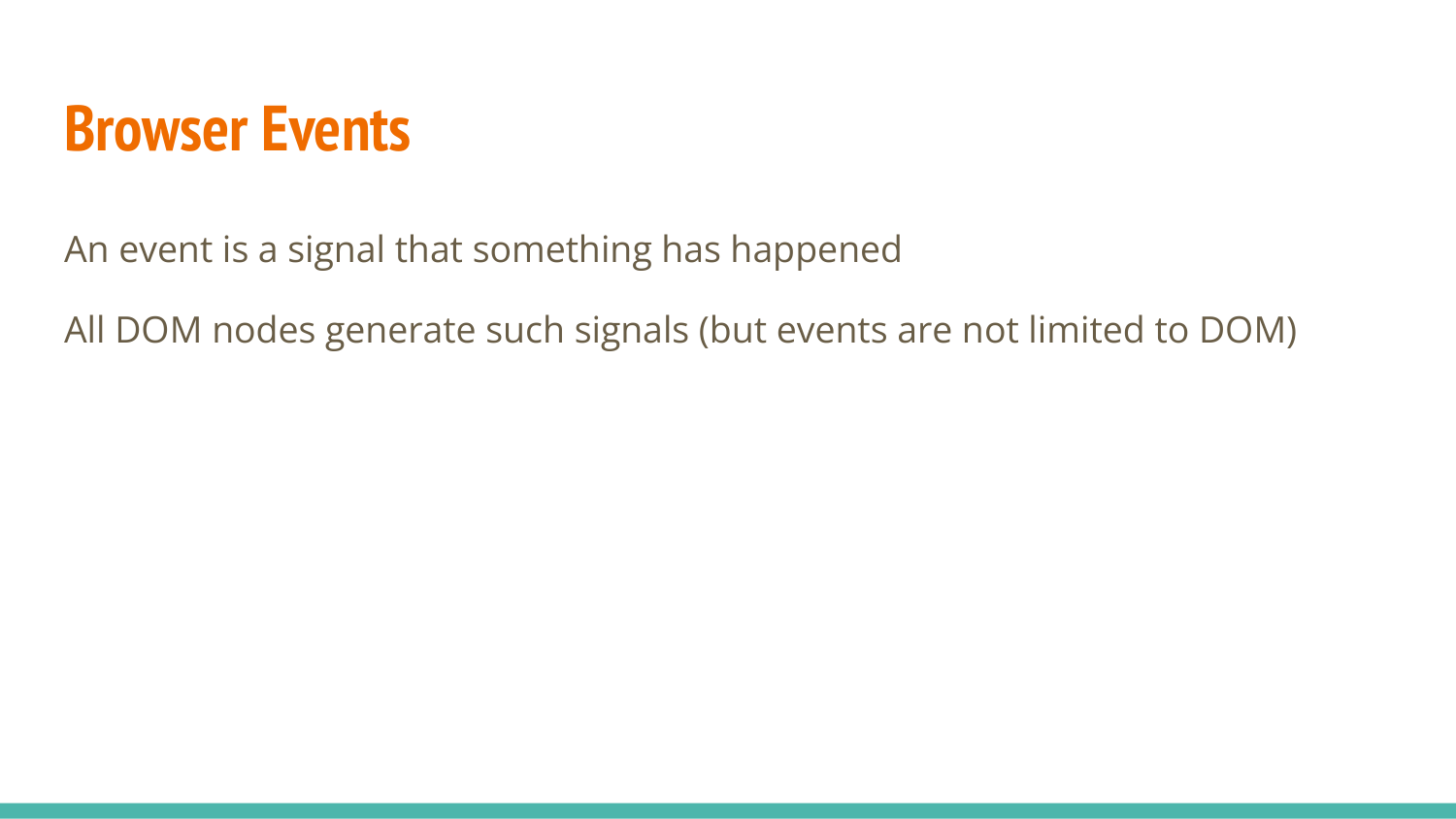

# Browser Events
An event is a signal that something has happened
All DOM nodes generate such signals (but events are not limited to DOM)